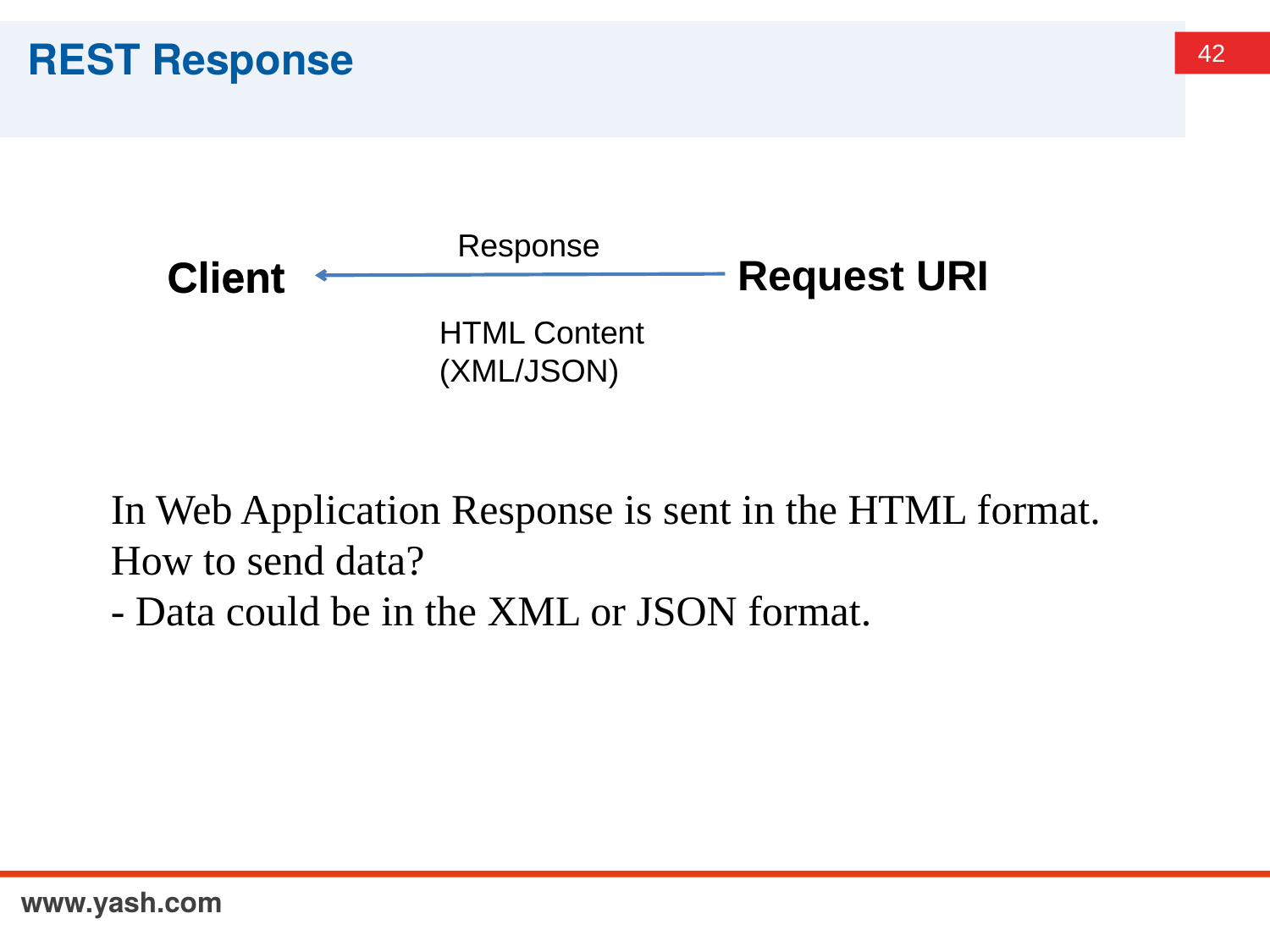

# REST Response
Response
Request URI
Client
Client
HTML Content
(XML/JSON)
In Web Application Response is sent in the HTML format.
How to send data?
- Data could be in the XML or JSON format.